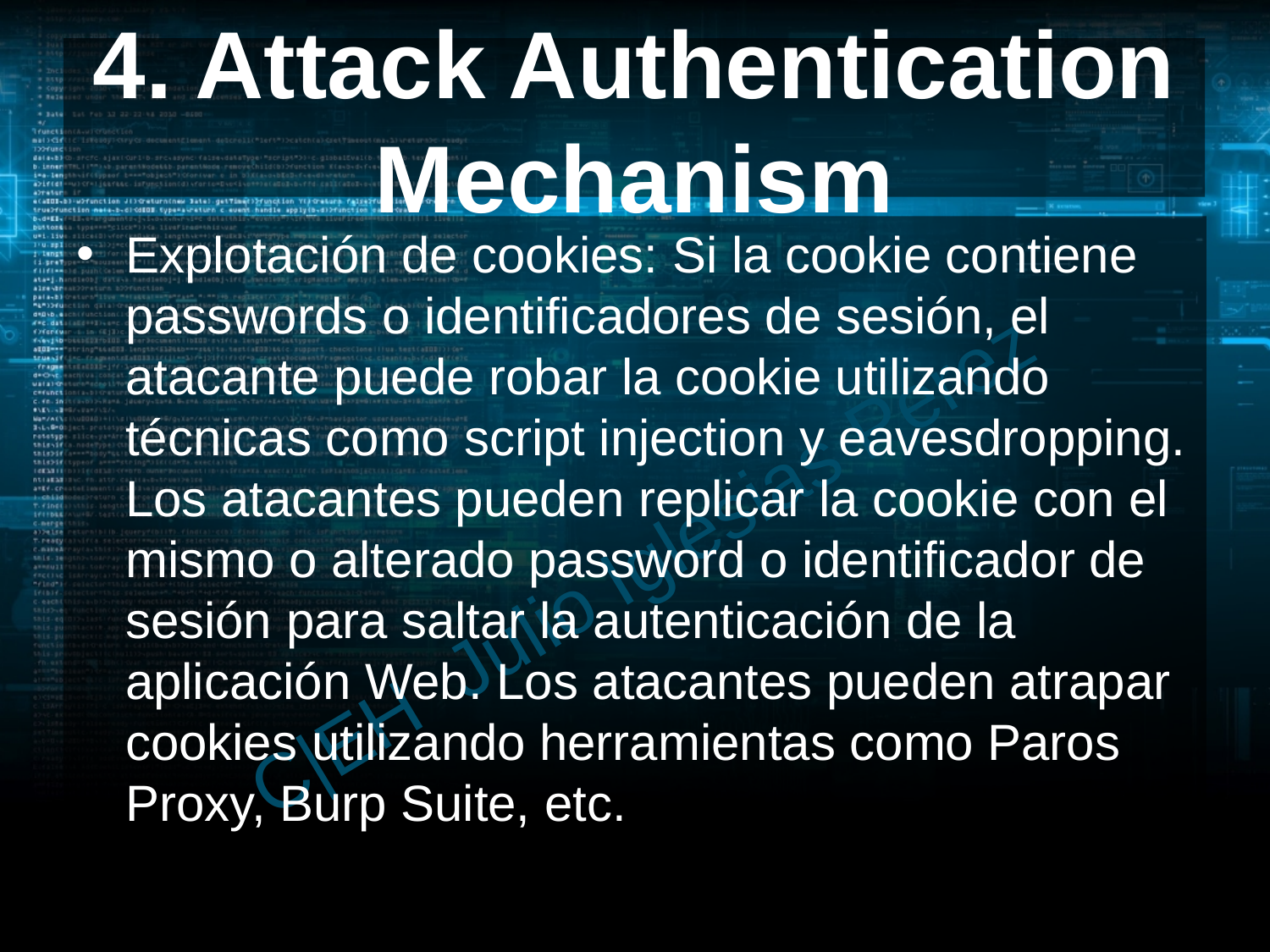

# 4. Attack Authentication Mechanism
Explotación de cookies: Si la cookie contiene passwords o identificadores de sesión, el atacante puede robar la cookie utilizando técnicas como script injection y eavesdropping. Los atacantes pueden replicar la cookie con el mismo o alterado password o identificador de sesión para saltar la autenticación de la aplicación Web. Los atacantes pueden atrapar cookies utilizando herramientas como Paros Proxy, Burp Suite, etc.
C|EH  Julio Iglesias Pérez